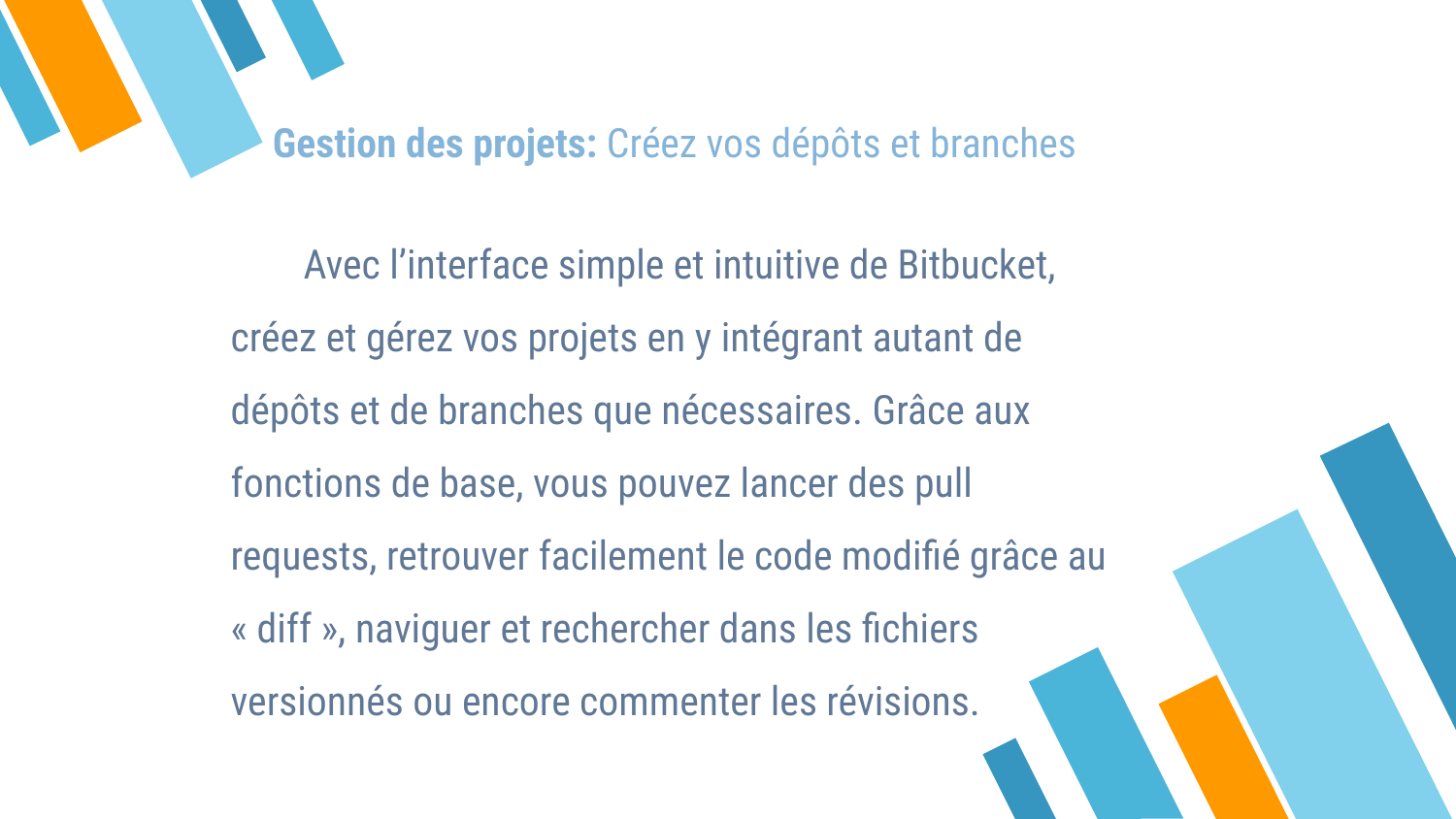

Gestion des projets: Créez vos dépôts et branches

Avec l’interface simple et intuitive de Bitbucket, créez et gérez vos projets en y intégrant autant de dépôts et de branches que nécessaires. Grâce aux fonctions de base, vous pouvez lancer des pull requests, retrouver facilement le code modifié grâce au « diff », naviguer et rechercher dans les fichiers versionnés ou encore commenter les révisions.